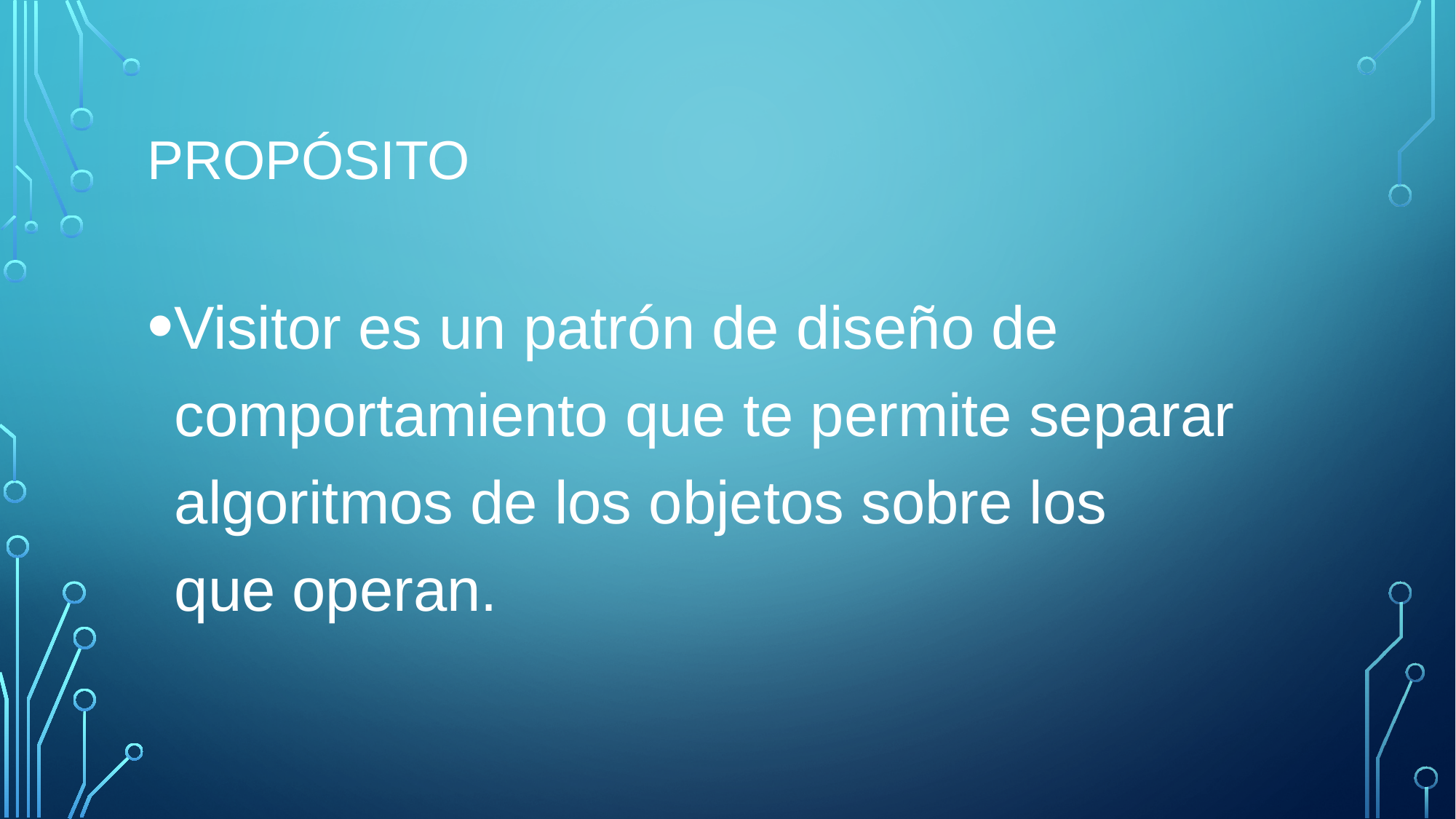

# Propósito
Visitor es un patrón de diseño de comportamiento que te permite separar algoritmos de los objetos sobre los que operan.